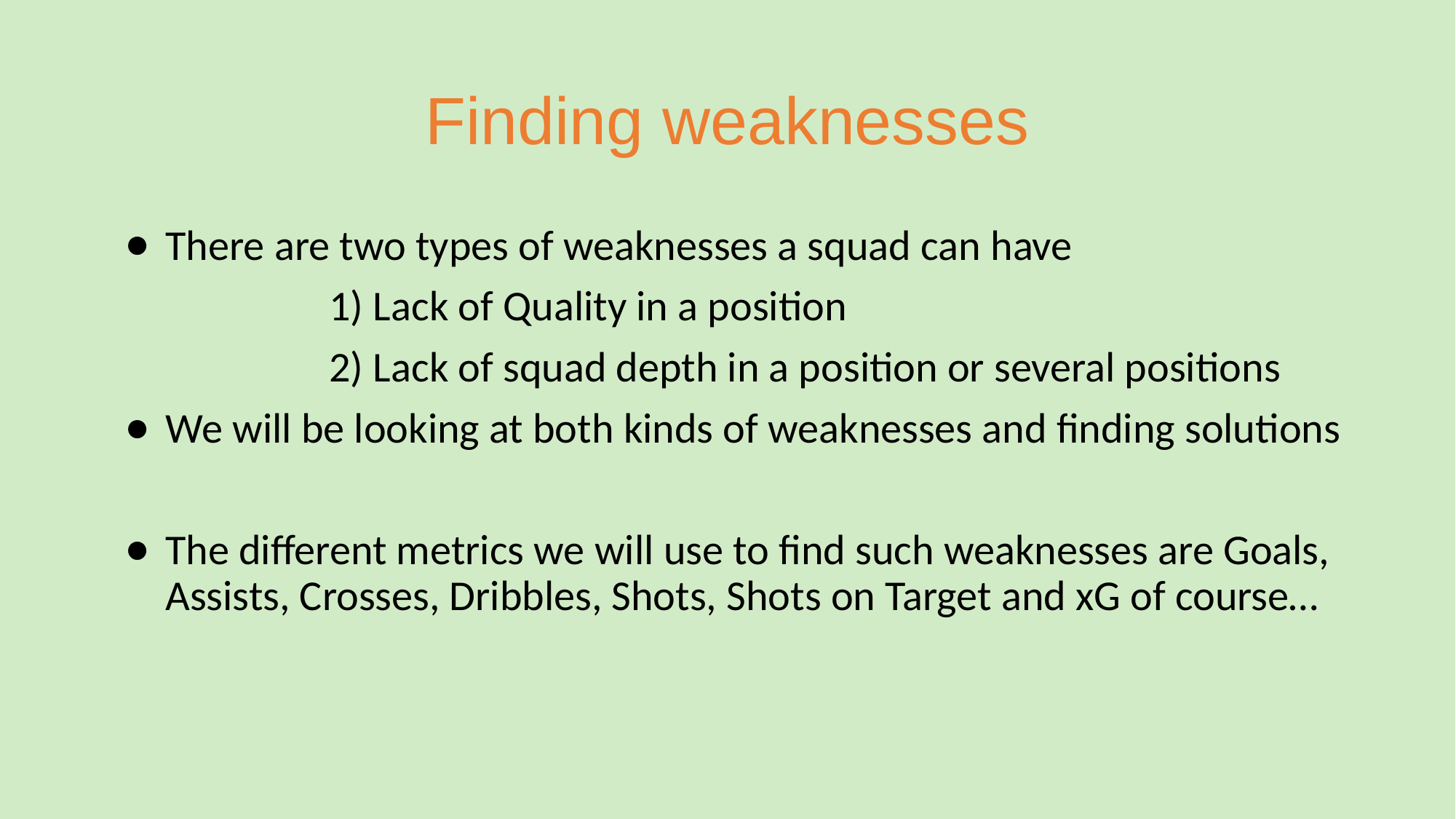

# Finding weaknesses
There are two types of weaknesses a squad can have
		1) Lack of Quality in a position
		2) Lack of squad depth in a position or several positions
We will be looking at both kinds of weaknesses and finding solutions

The different metrics we will use to find such weaknesses are Goals, Assists, Crosses, Dribbles, Shots, Shots on Target and xG of course…